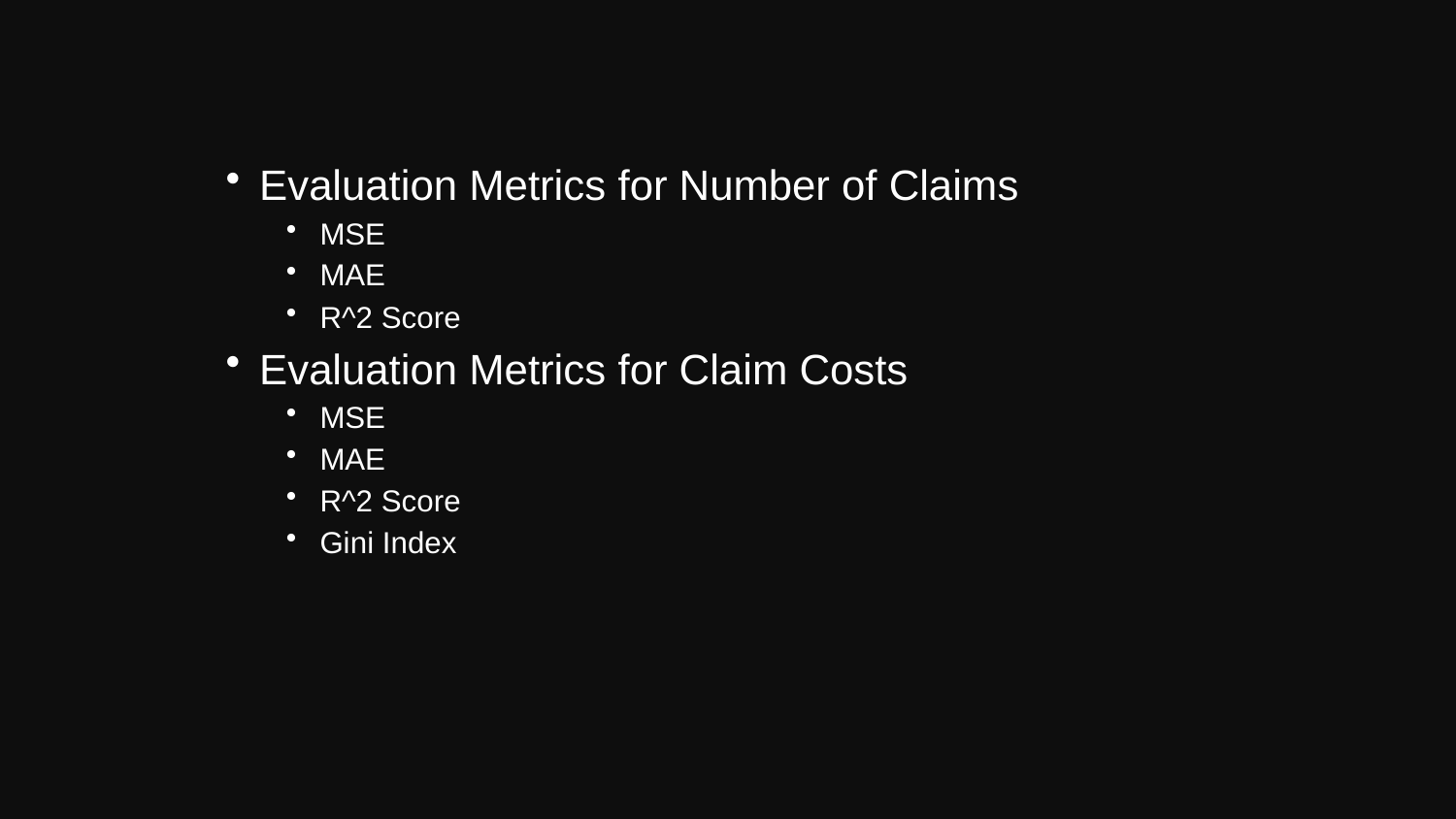

Evaluation Metrics for Number of Claims
MSE
MAE
R^2 Score
Evaluation Metrics for Claim Costs
MSE
MAE
R^2 Score
Gini Index